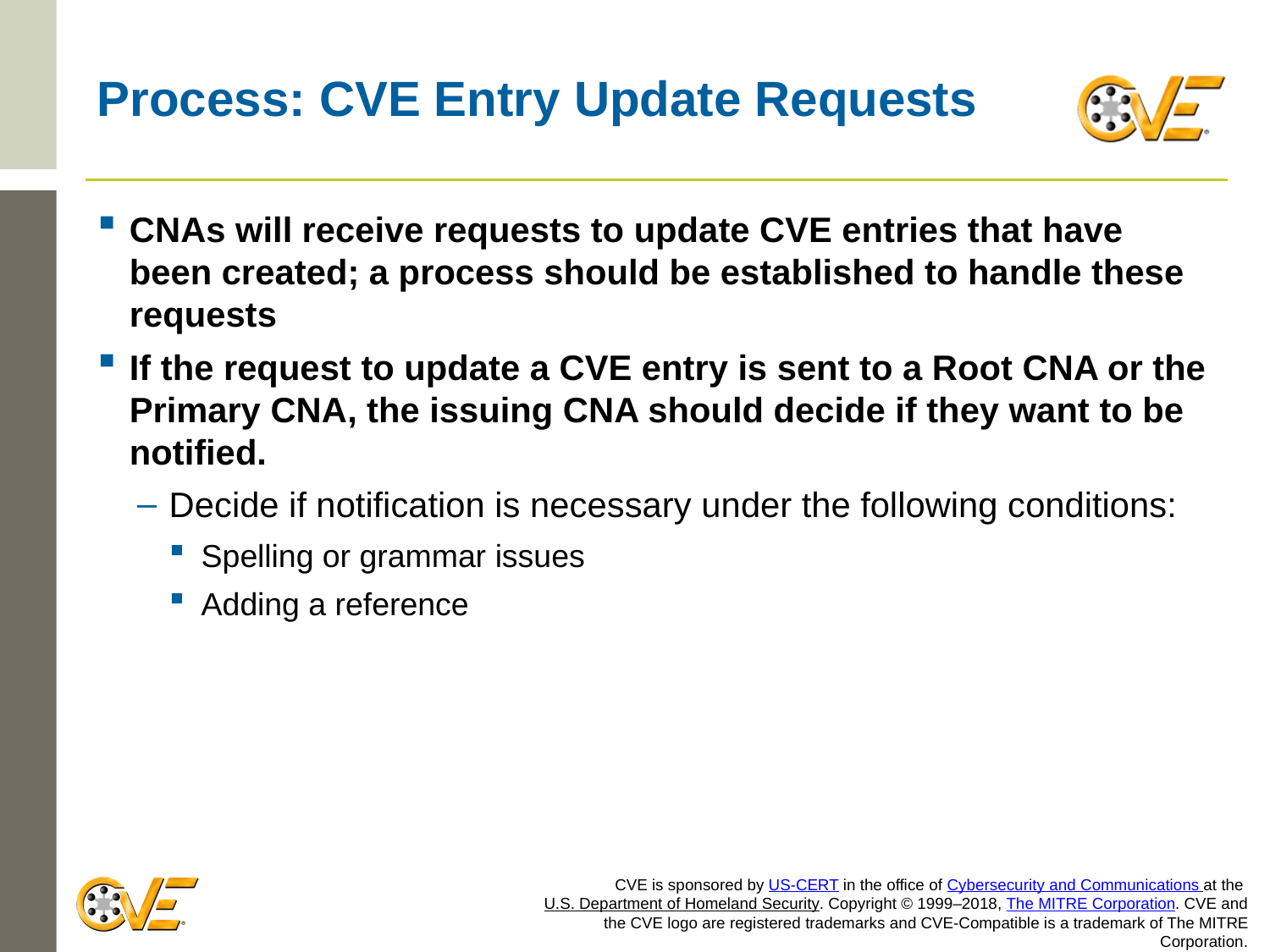

# Process: CVE Entry Update Requests
CNAs will receive requests to update CVE entries that have been created; a process should be established to handle these requests
If the request to update a CVE entry is sent to a Root CNA or the Primary CNA, the issuing CNA should decide if they want to be notified.
Decide if notification is necessary under the following conditions:
Spelling or grammar issues
Adding a reference